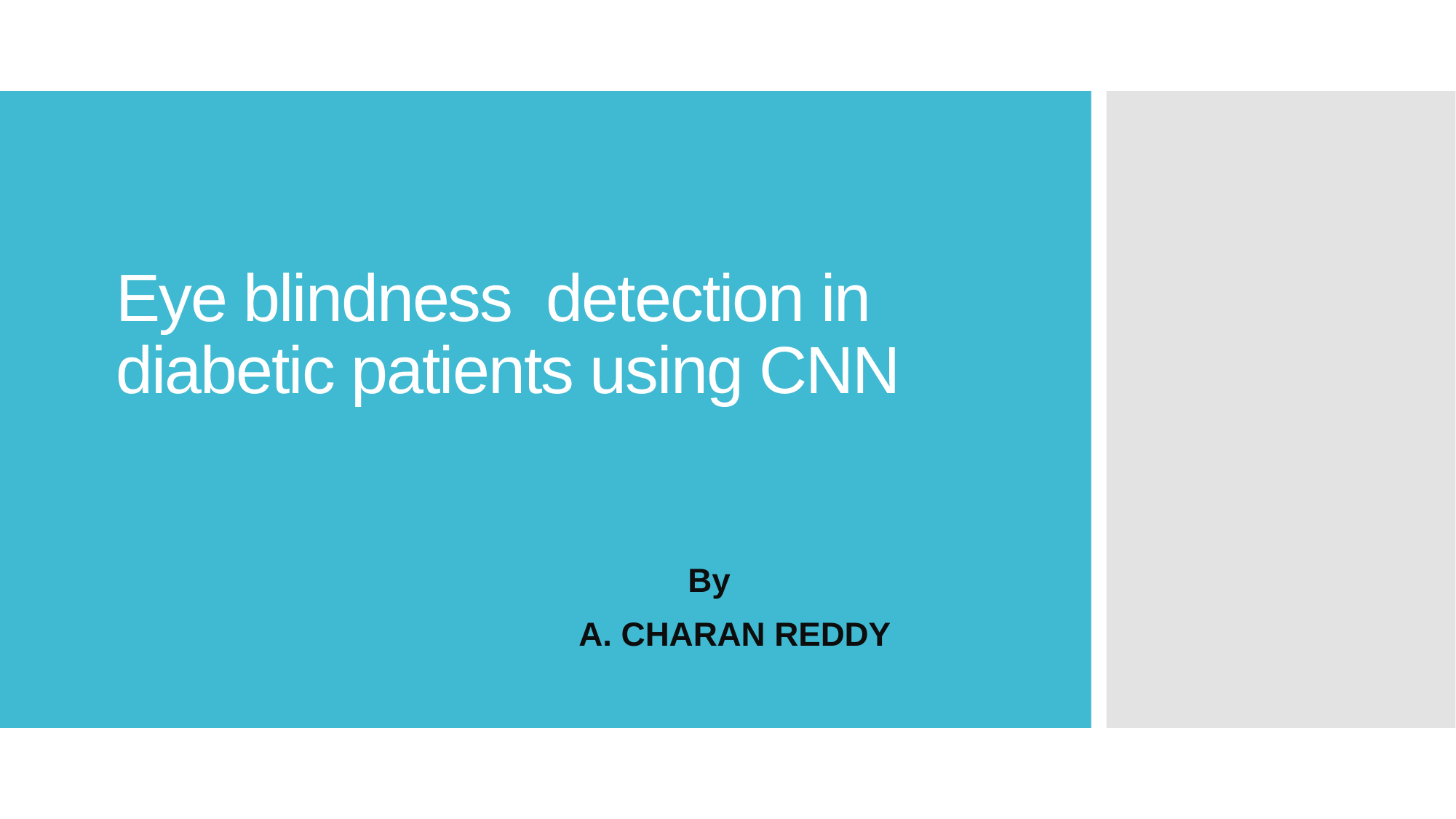

# Eye blindness  detection in diabetic patients using CNN
					By
				A. CHARAN REDDY